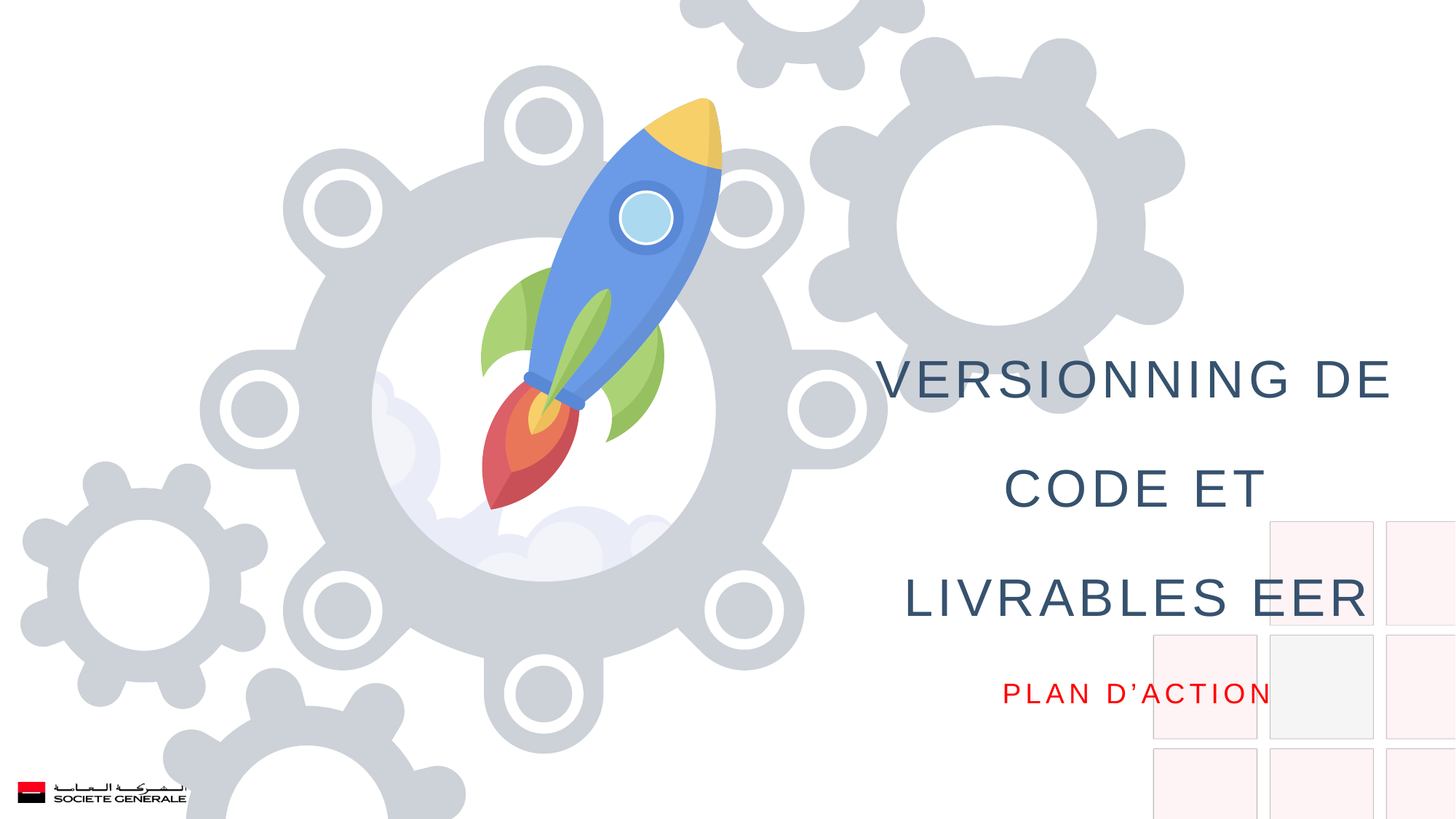

# Versionning de code et livrables EER
Plan d’action